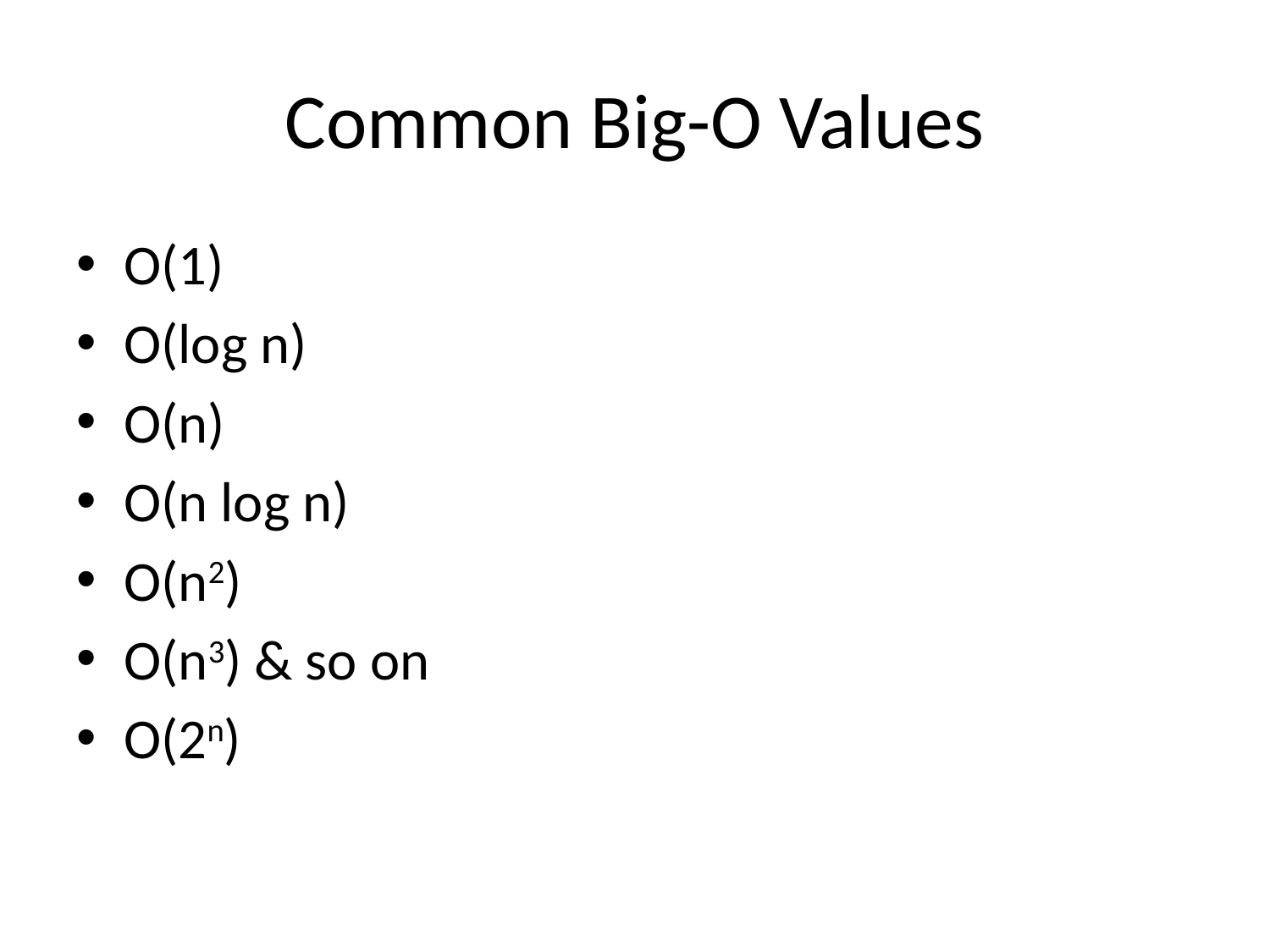

# Common Big-O Values
O(1)
O(log n)
O(n)
O(n log n)
O(n2)
O(n3) & so on
O(2n)